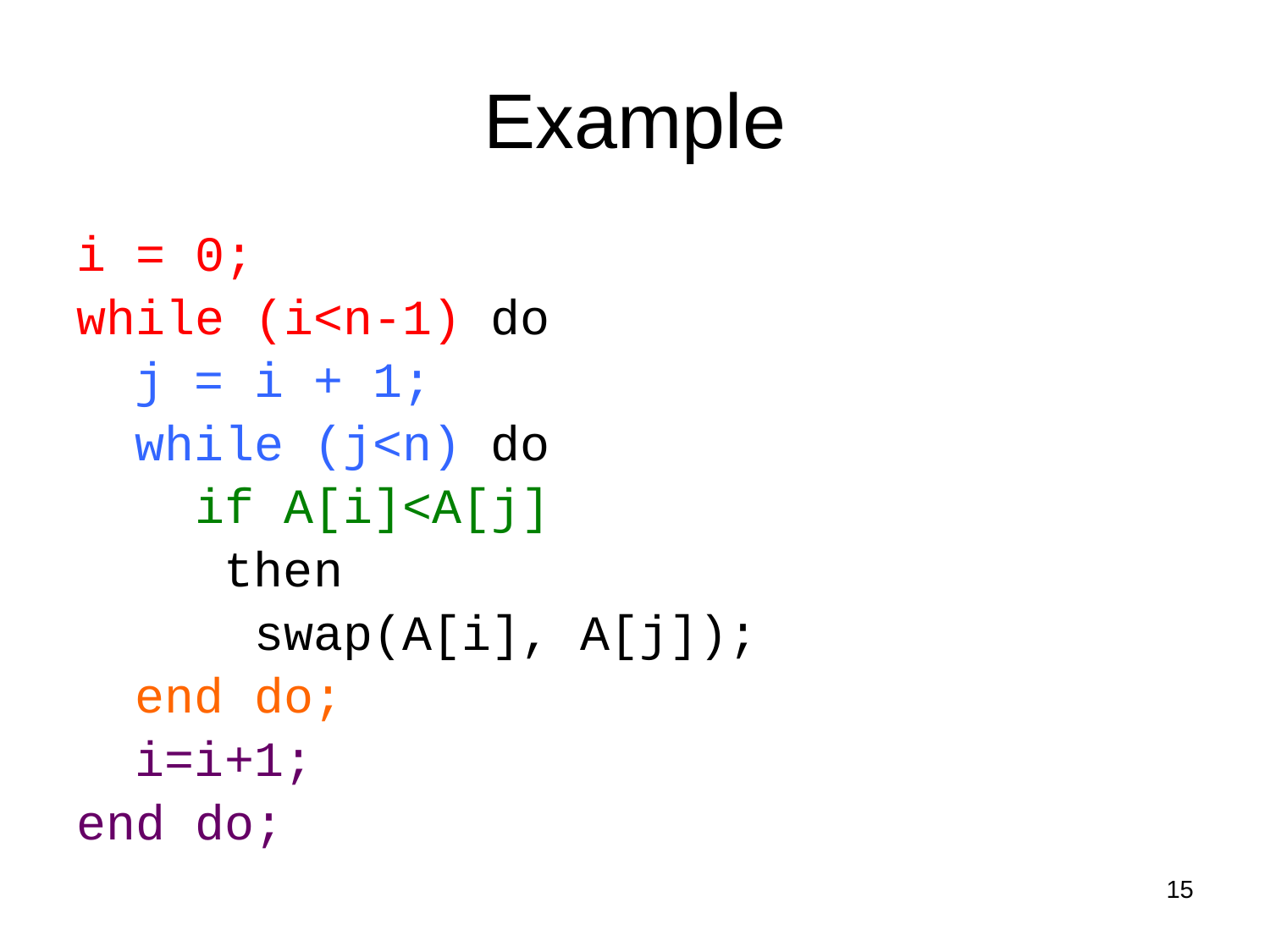

# Example
i = 0;
while (i<n-1) do
  j = i + 1;
  while (j<n) do
    if A[i]<A[j]
     then
      swap(A[i], A[j]);
  end do;
  i=i+1;
end do;

15